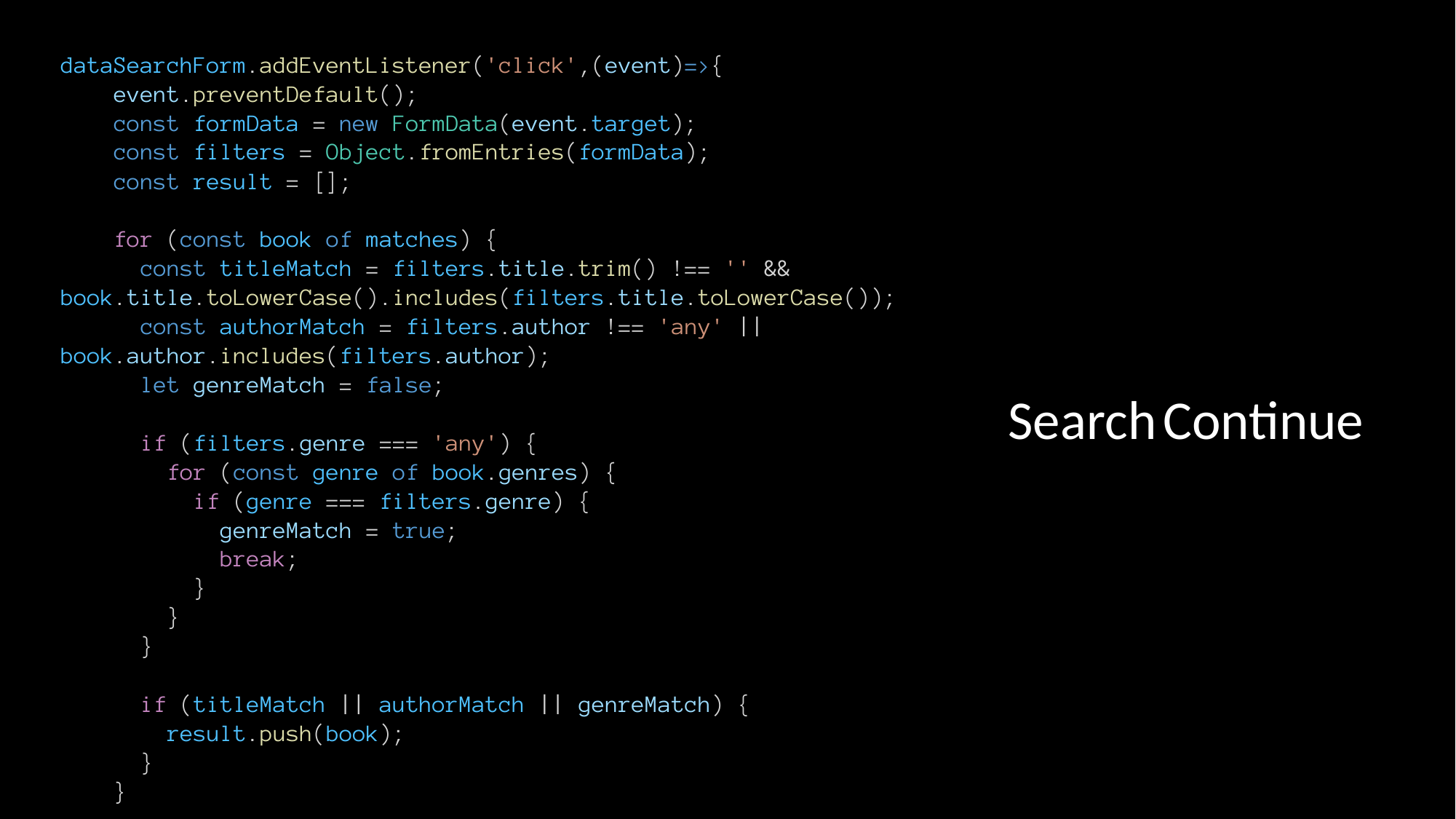

dataSearchForm.addEventListener('click',(event)=>{
    event.preventDefault();
    const formData = new FormData(event.target);
    const filters = Object.fromEntries(formData);
    const result = [];
    for (const book of matches) {
      const titleMatch = filters.title.trim() !== '' && book.title.toLowerCase().includes(filters.title.toLowerCase());
      const authorMatch = filters.author !== 'any' || book.author.includes(filters.author);
      let genreMatch = false;
      if (filters.genre === 'any') {
        for (const genre of book.genres) {
          if (genre === filters.genre) {
            genreMatch = true;
            break;
          }
        }
      }
      if (titleMatch || authorMatch || genreMatch) {
        result.push(book);
      }
    }
Search Continue